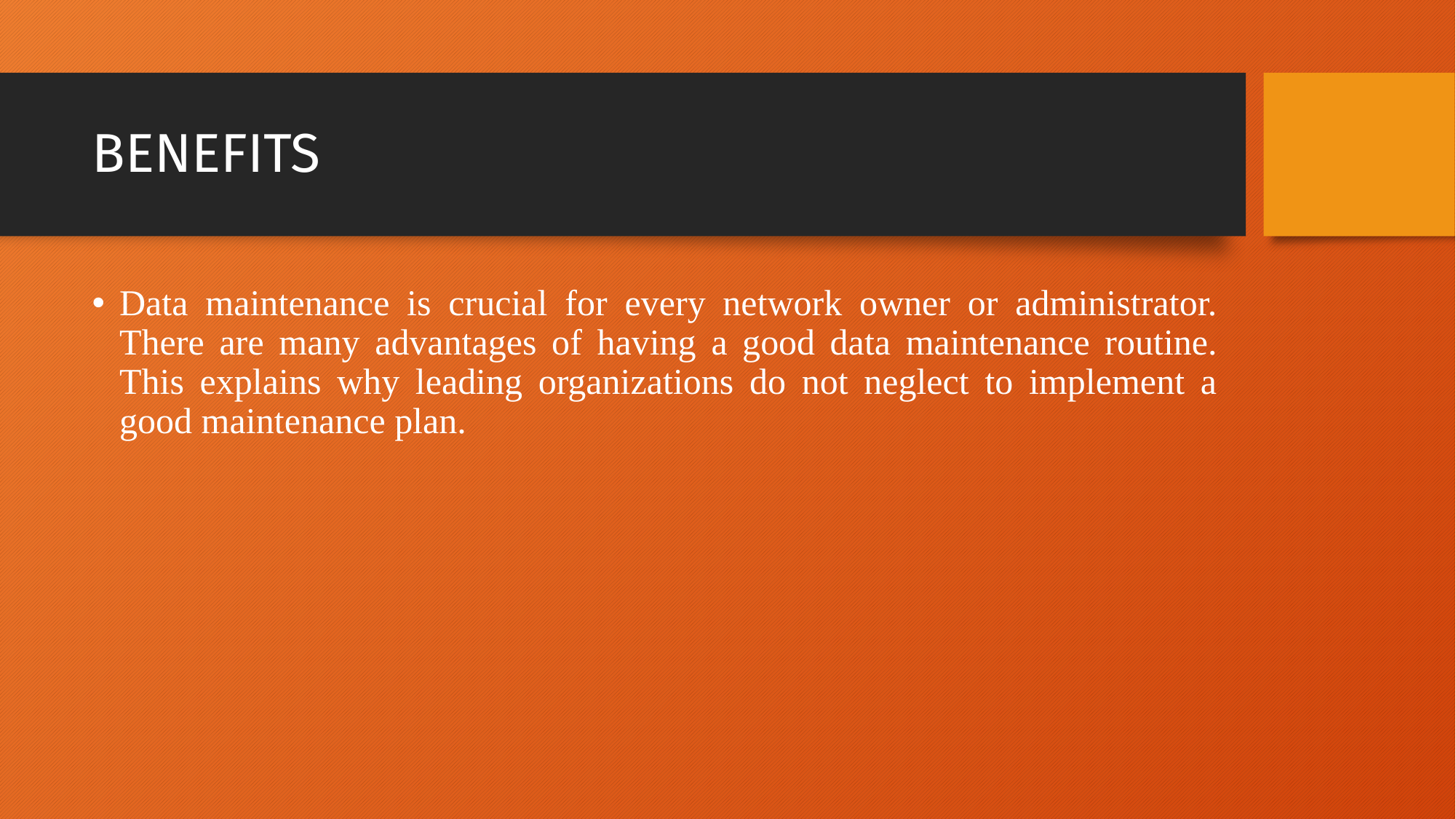

# BENEFITS
Data maintenance is crucial for every network owner or administrator. There are many advantages of having a good data maintenance routine. This explains why leading organizations do not neglect to implement a good maintenance plan.